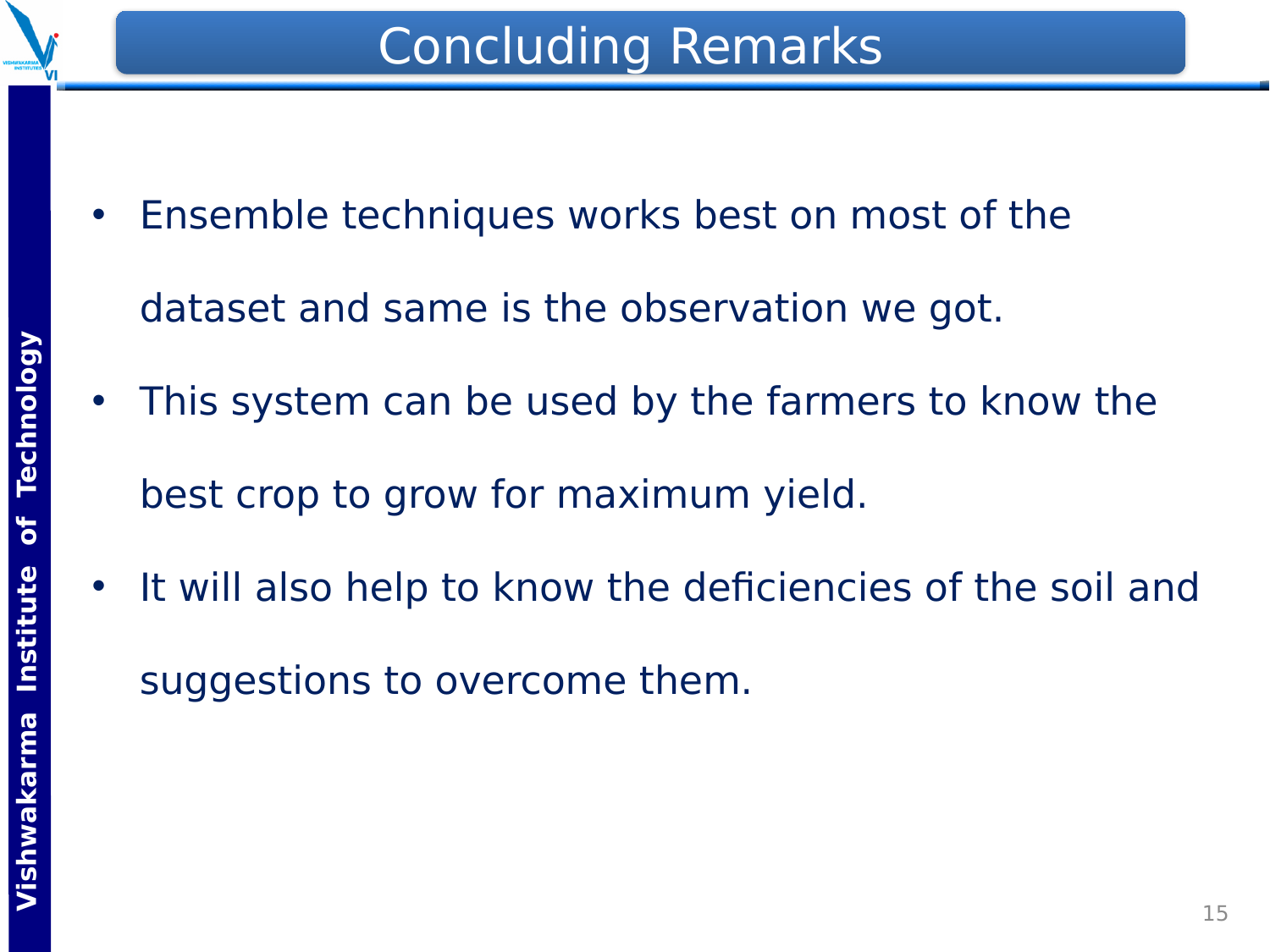

# Concluding Remarks
Ensemble techniques works best on most of the dataset and same is the observation we got.
This system can be used by the farmers to know the best crop to grow for maximum yield.
It will also help to know the deficiencies of the soil and suggestions to overcome them.

15